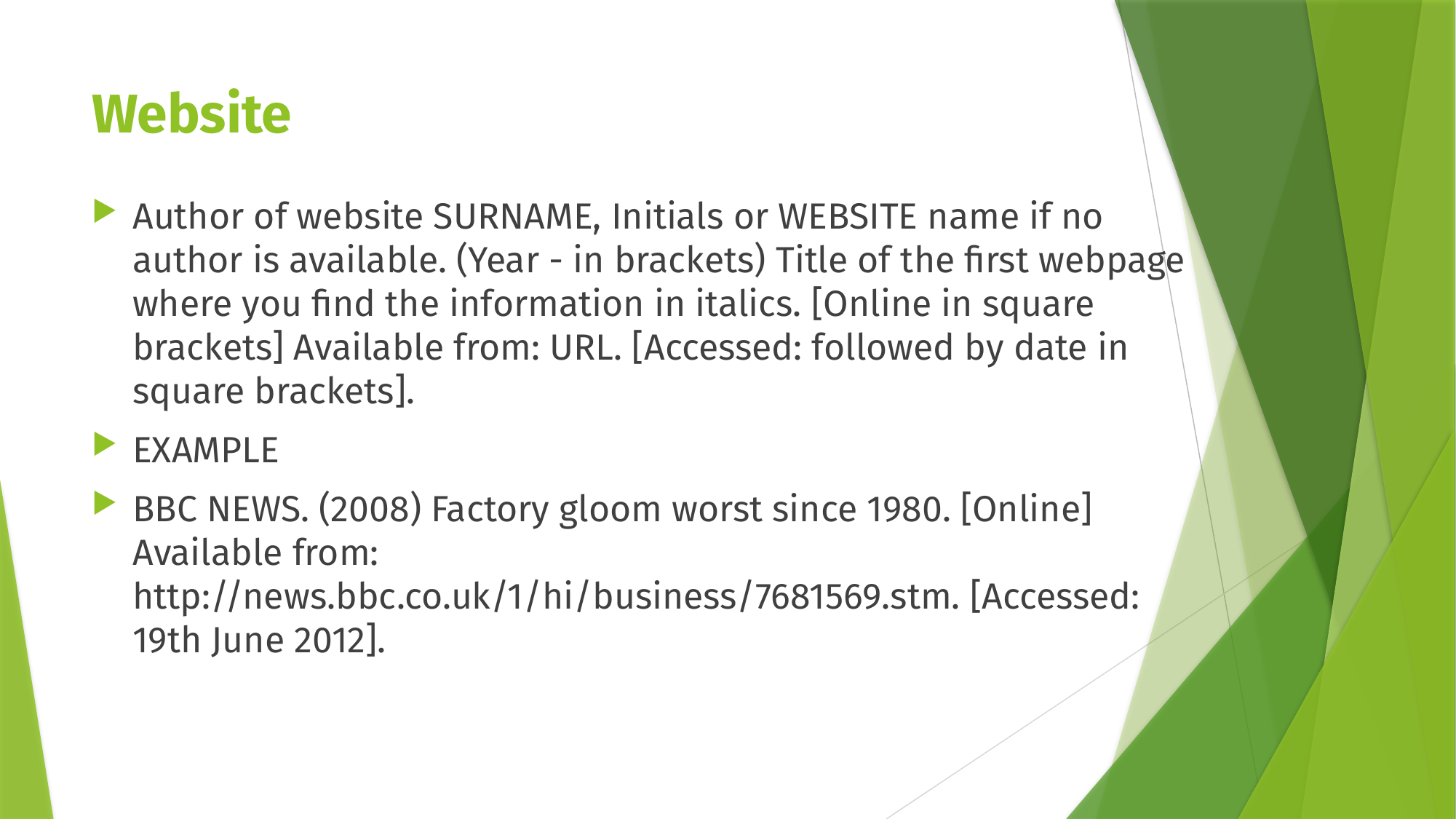

# Website
Author of website SURNAME, Initials or WEBSITE name if no author is available. (Year - in brackets) Title of the first webpage where you find the information in italics. [Online in square brackets] Available from: URL. [Accessed: followed by date in square brackets].
EXAMPLE
BBC NEWS. (2008) Factory gloom worst since 1980. [Online] Available from: http://news.bbc.co.uk/1/hi/business/7681569.stm. [Accessed: 19th June 2012].